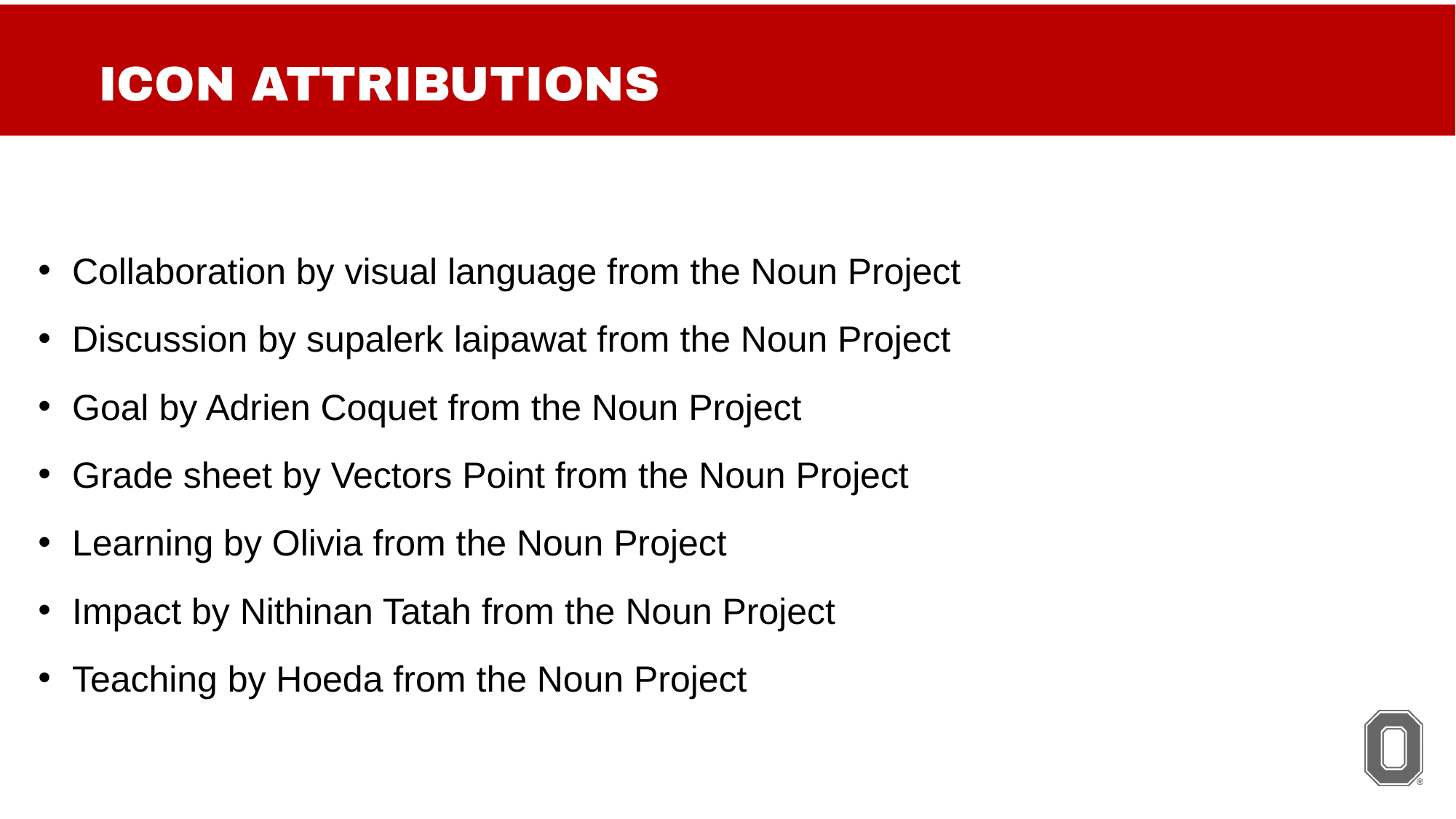

# Icon Attributions

Collaboration by visual language from the Noun Project
Discussion by supalerk laipawat from the Noun Project
Goal by Adrien Coquet from the Noun Project
Grade sheet by Vectors Point from the Noun Project
Learning by Olivia from the Noun Project
Impact by Nithinan Tatah from the Noun Project
Teaching by Hoeda from the Noun Project

35